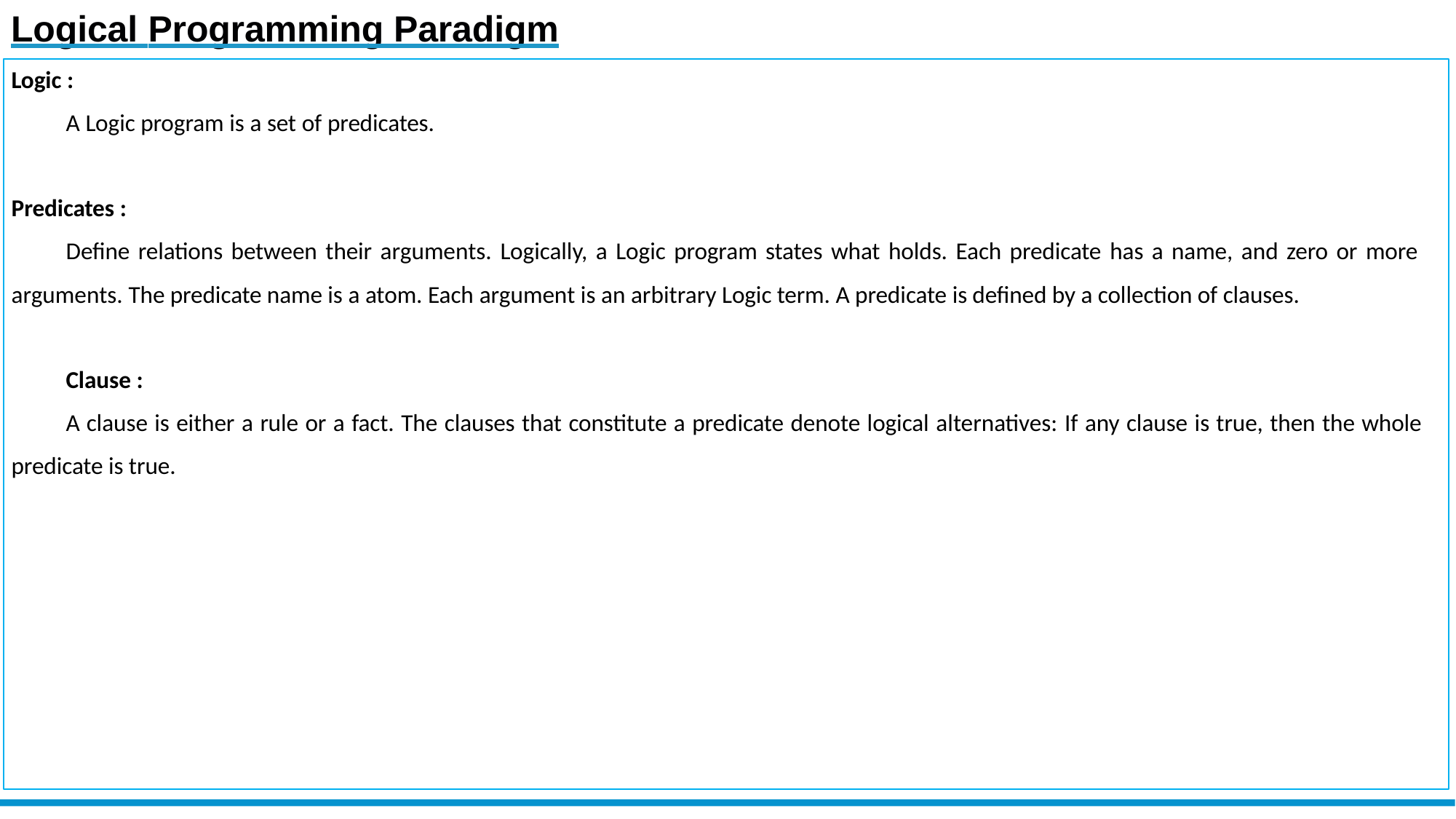

# Logical Programming Paradigm
Logic :
A Logic program is a set of predicates.

Predicates :
Define relations between their arguments. Logically, a Logic program states what holds. Each predicate has a name, and zero or more  arguments. The predicate name is a atom. Each argument is an arbitrary Logic term. A predicate is defined by a collection of clauses.

Clause :
A clause is either a rule or a fact. The clauses that constitute a predicate denote logical alternatives: If any clause is true, then the whole  predicate is true.

UNIT IV : Pythonic Programming Paradigm
34